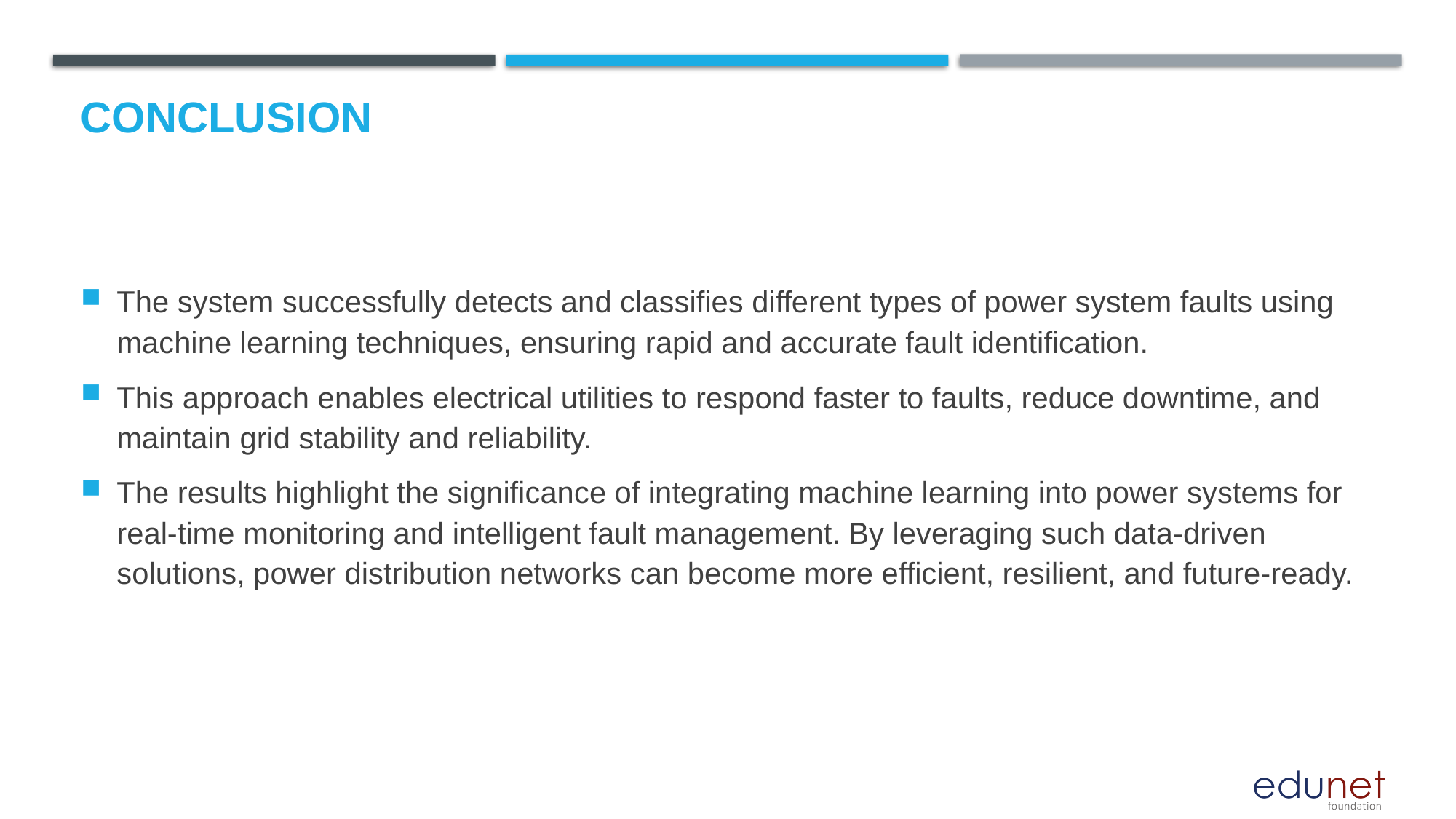

# Conclusion
The system successfully detects and classifies different types of power system faults using machine learning techniques, ensuring rapid and accurate fault identification.
This approach enables electrical utilities to respond faster to faults, reduce downtime, and maintain grid stability and reliability.
The results highlight the significance of integrating machine learning into power systems for real-time monitoring and intelligent fault management. By leveraging such data-driven solutions, power distribution networks can become more efficient, resilient, and future-ready.